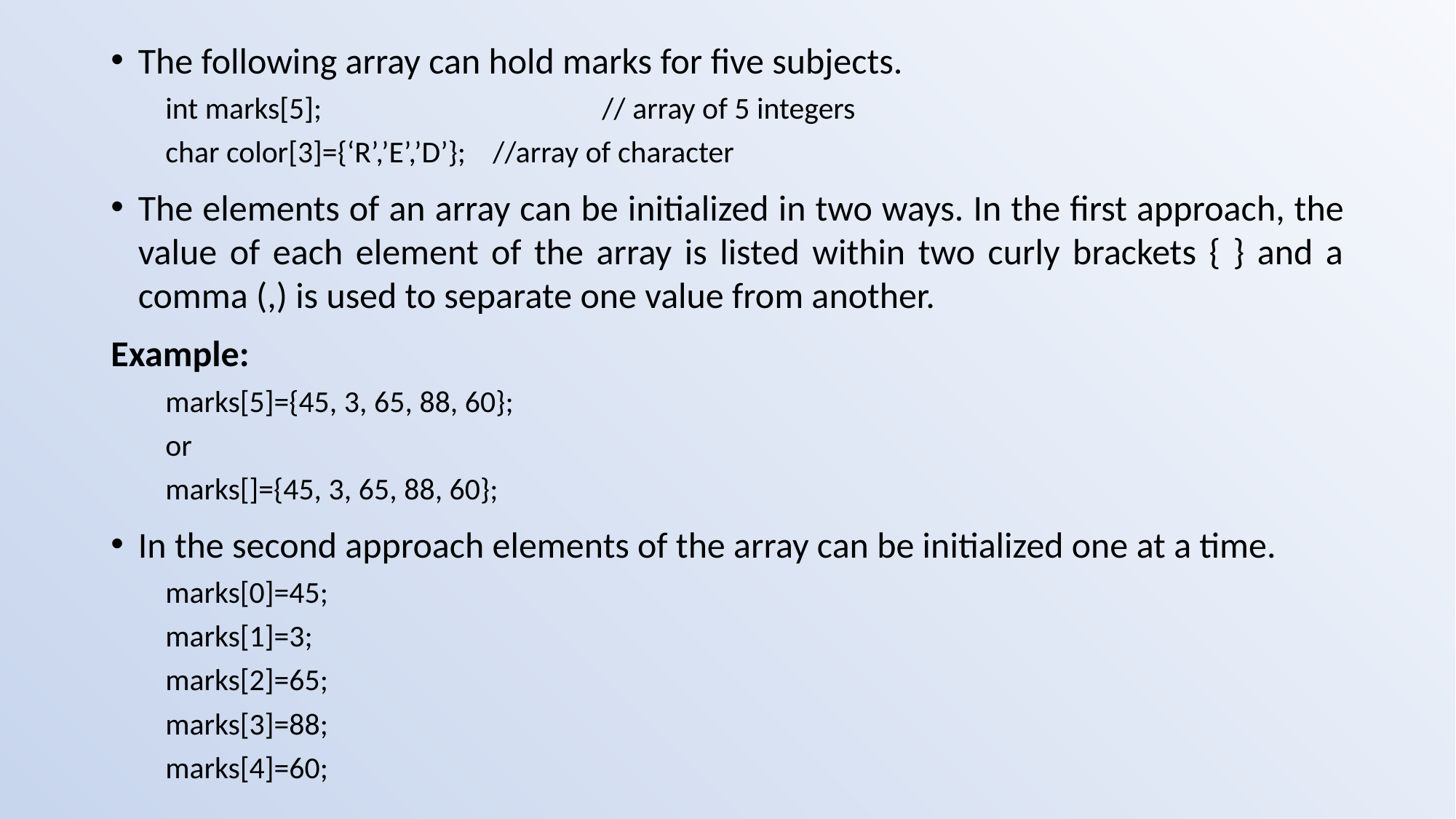

The following array can hold marks for five subjects.
int marks[5];			// array of 5 integers
char color[3]={‘R’,’E’,’D’};	//array of character
The elements of an array can be initialized in two ways. In the first approach, the value of each element of the array is listed within two curly brackets { } and a comma (,) is used to separate one value from another.
Example:
marks[5]={45, 3, 65, 88, 60};
or
marks[]={45, 3, 65, 88, 60};
In the second approach elements of the array can be initialized one at a time.
marks[0]=45;
marks[1]=3;
marks[2]=65;
marks[3]=88;
marks[4]=60;